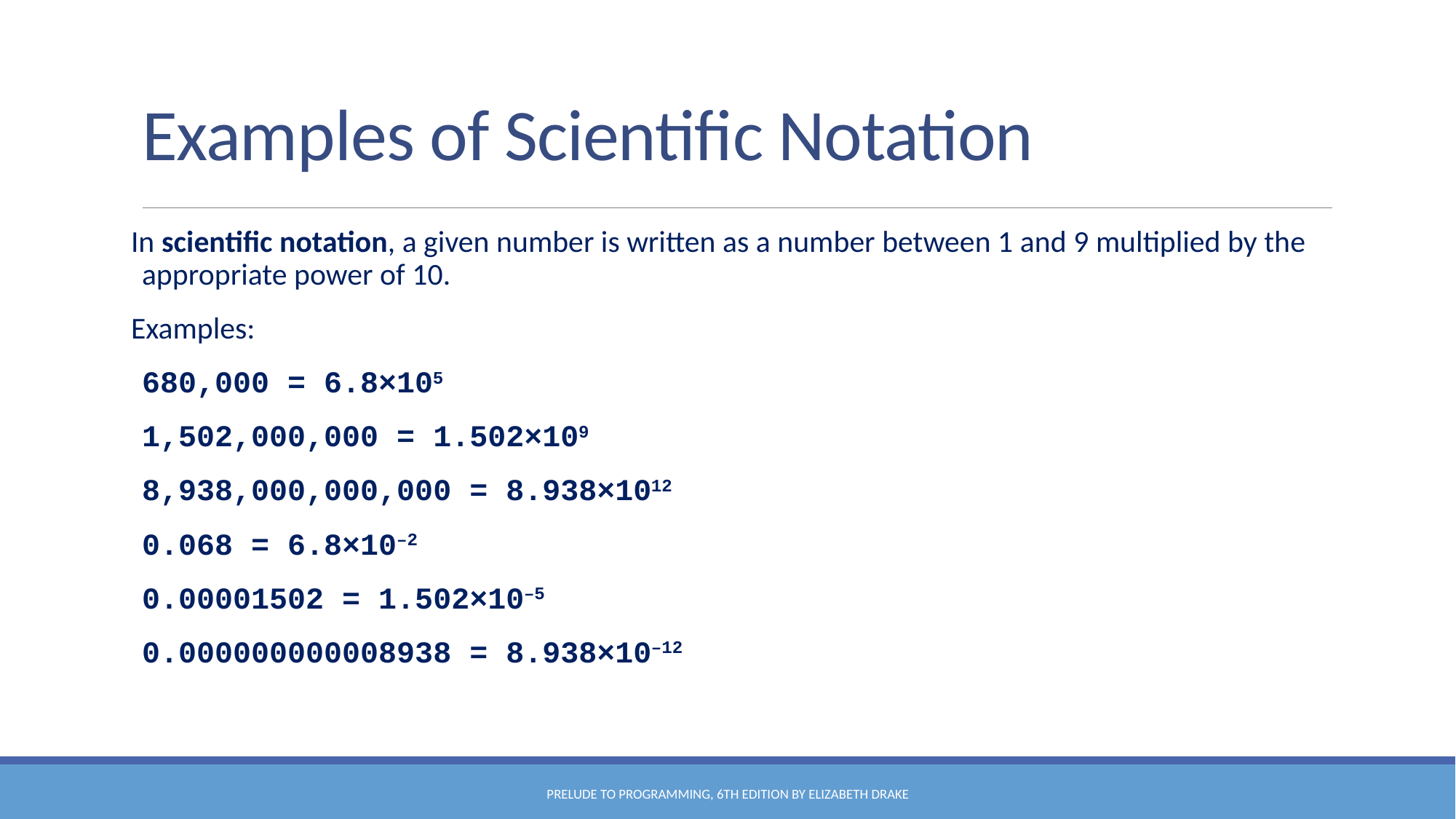

# Examples of Scientific Notation
In scientific notation, a given number is written as a number between 1 and 9 multiplied by the appropriate power of 10.
Examples:
680,000 = 6.8×105
1,502,000,000 = 1.502×109
8,938,000,000,000 = 8.938×1012
0.068 = 6.8×10–2
0.00001502 = 1.502×10–5
0.000000000008938 = 8.938×10–12
Prelude to Programming, 6th edition by Elizabeth Drake